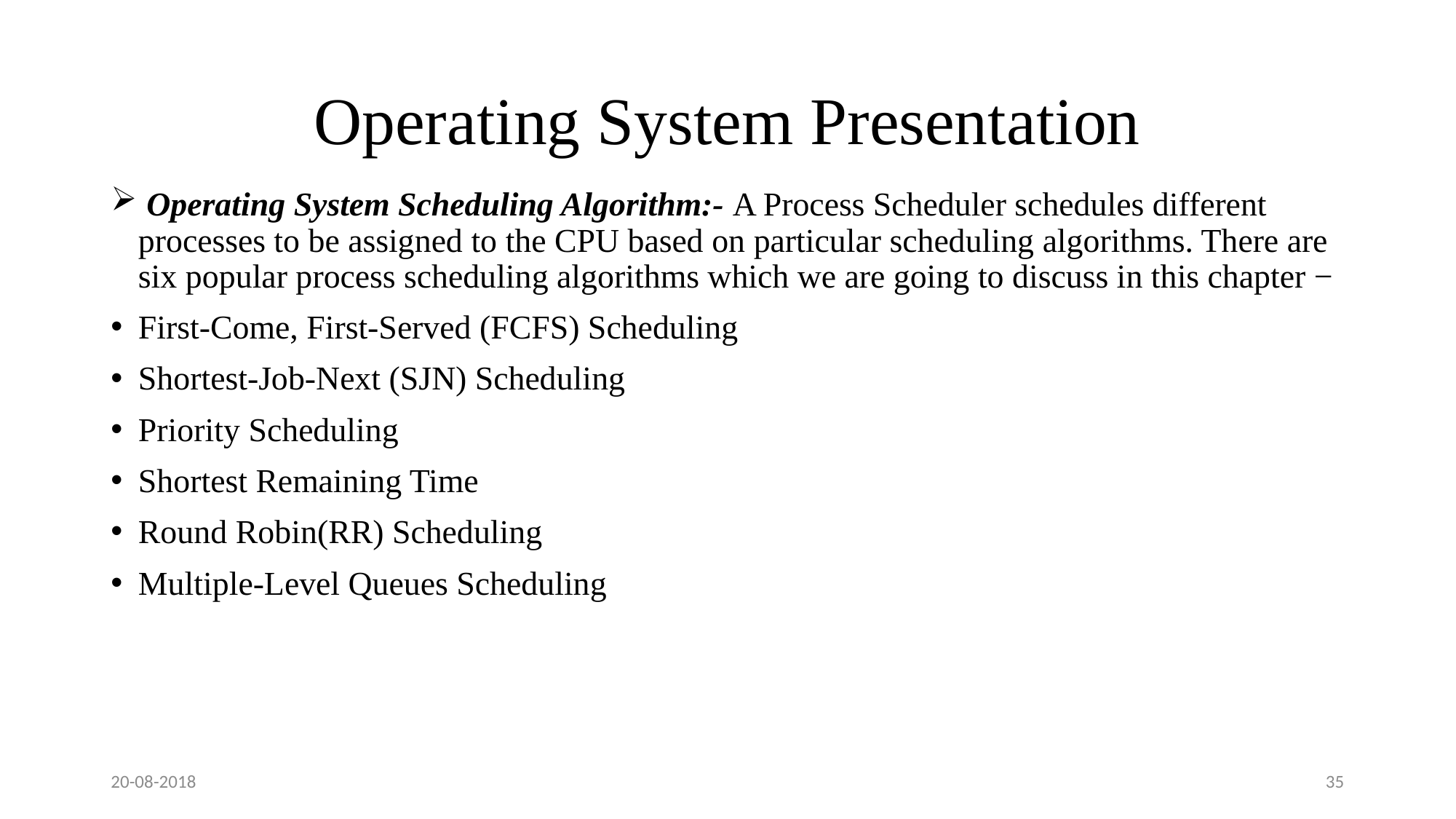

# Operating System Presentation
 Operating System Scheduling Algorithm:- A Process Scheduler schedules different processes to be assigned to the CPU based on particular scheduling algorithms. There are six popular process scheduling algorithms which we are going to discuss in this chapter −
First-Come, First-Served (FCFS) Scheduling
Shortest-Job-Next (SJN) Scheduling
Priority Scheduling
Shortest Remaining Time
Round Robin(RR) Scheduling
Multiple-Level Queues Scheduling

20-08-2018
35